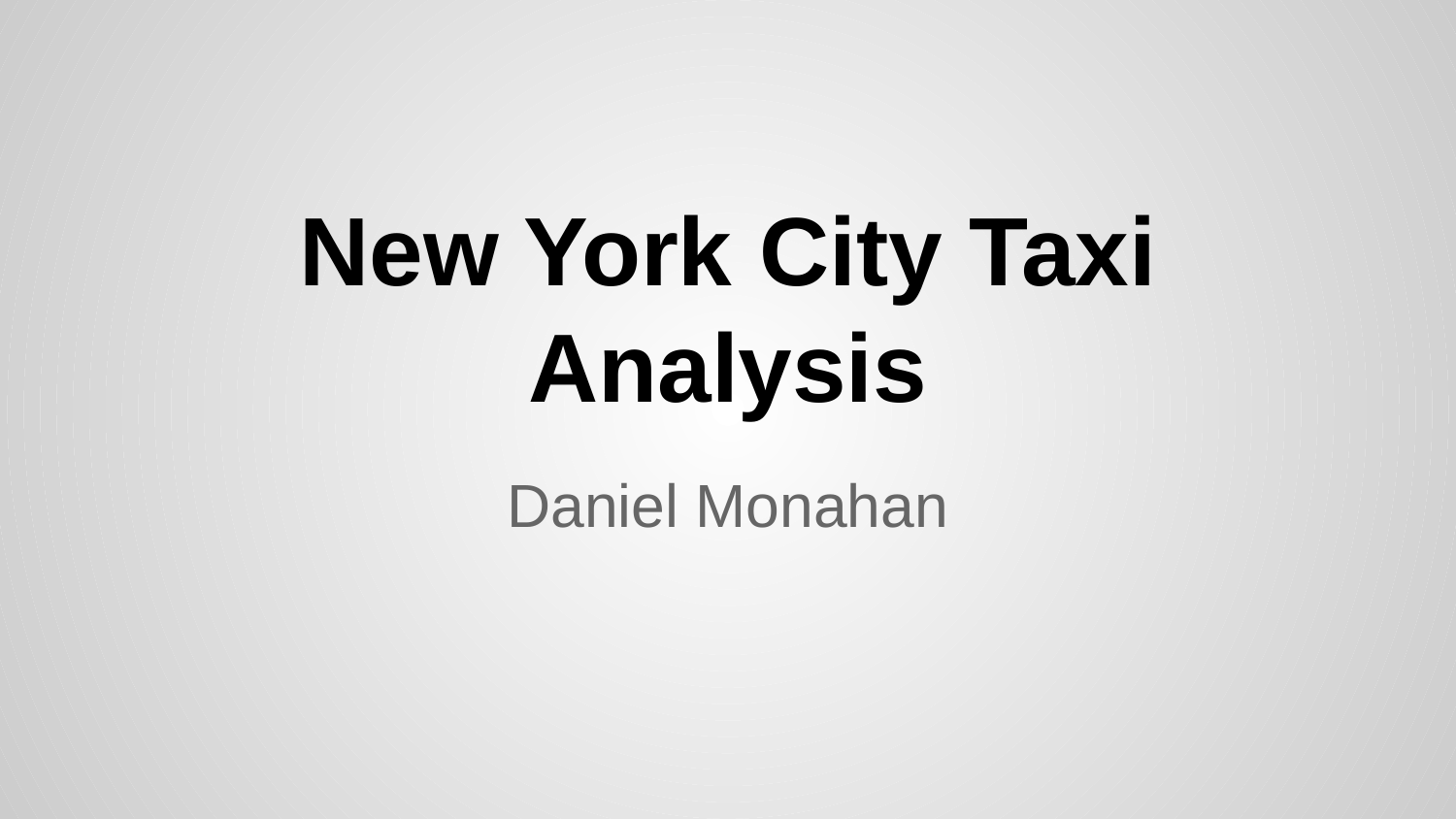

# New York City Taxi Analysis
Daniel Monahan